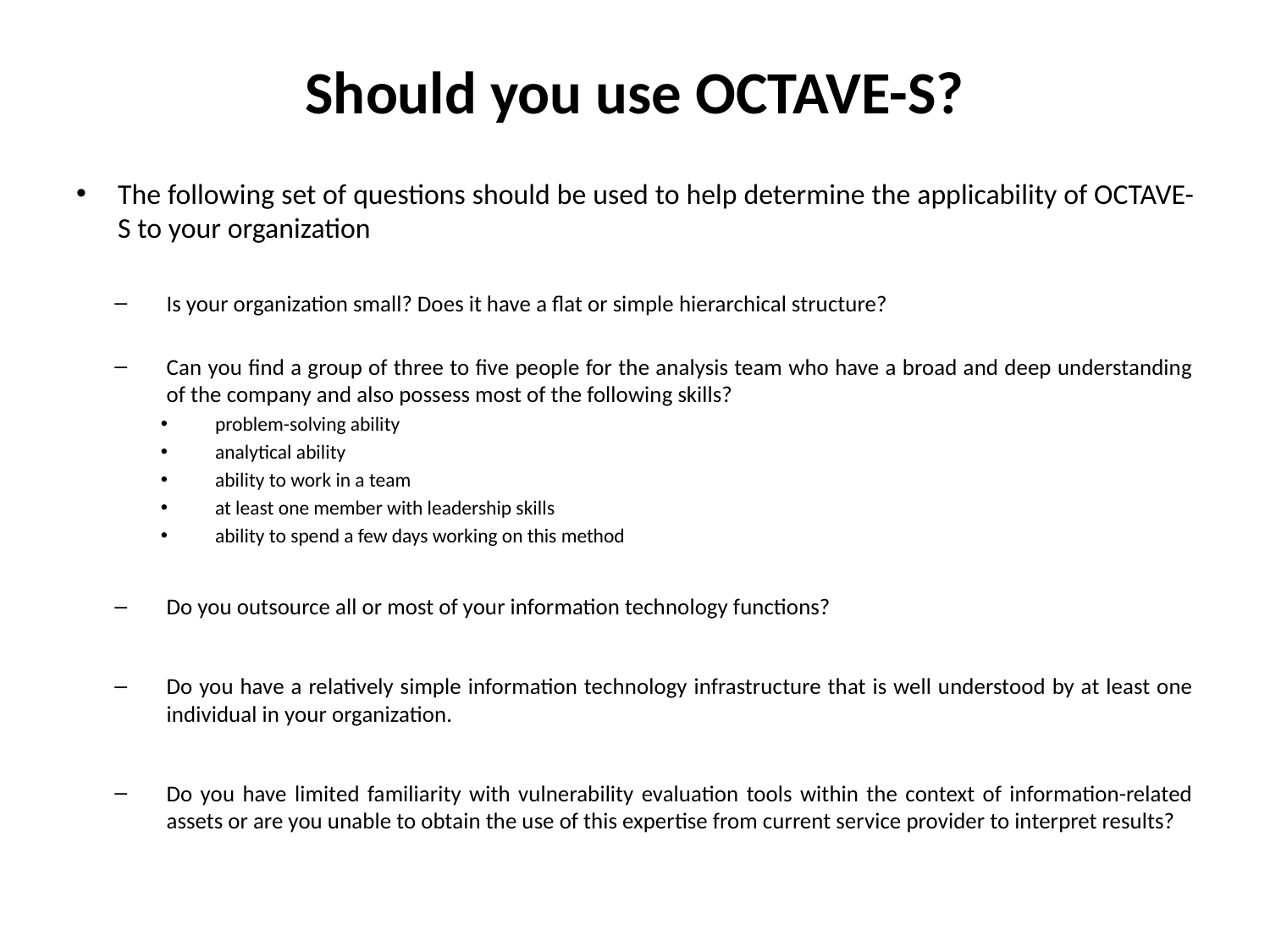

# Should you use OCTAVE-S?
The following set of questions should be used to help determine the applicability of OCTAVE-S to your organization

Is your organization small? Does it have a flat or simple hierarchical structure?

Can you find a group of three to five people for the analysis team who have a broad and deep understanding of the company and also possess most of the following skills?
problem-solving ability
analytical ability
ability to work in a team
at least one member with leadership skills
ability to spend a few days working on this method

Do you outsource all or most of your information technology functions?

Do you have a relatively simple information technology infrastructure that is well understood by at least one individual in your organization.

Do you have limited familiarity with vulnerability evaluation tools within the context of information-related assets or are you unable to obtain the use of this expertise from current service provider to interpret results?